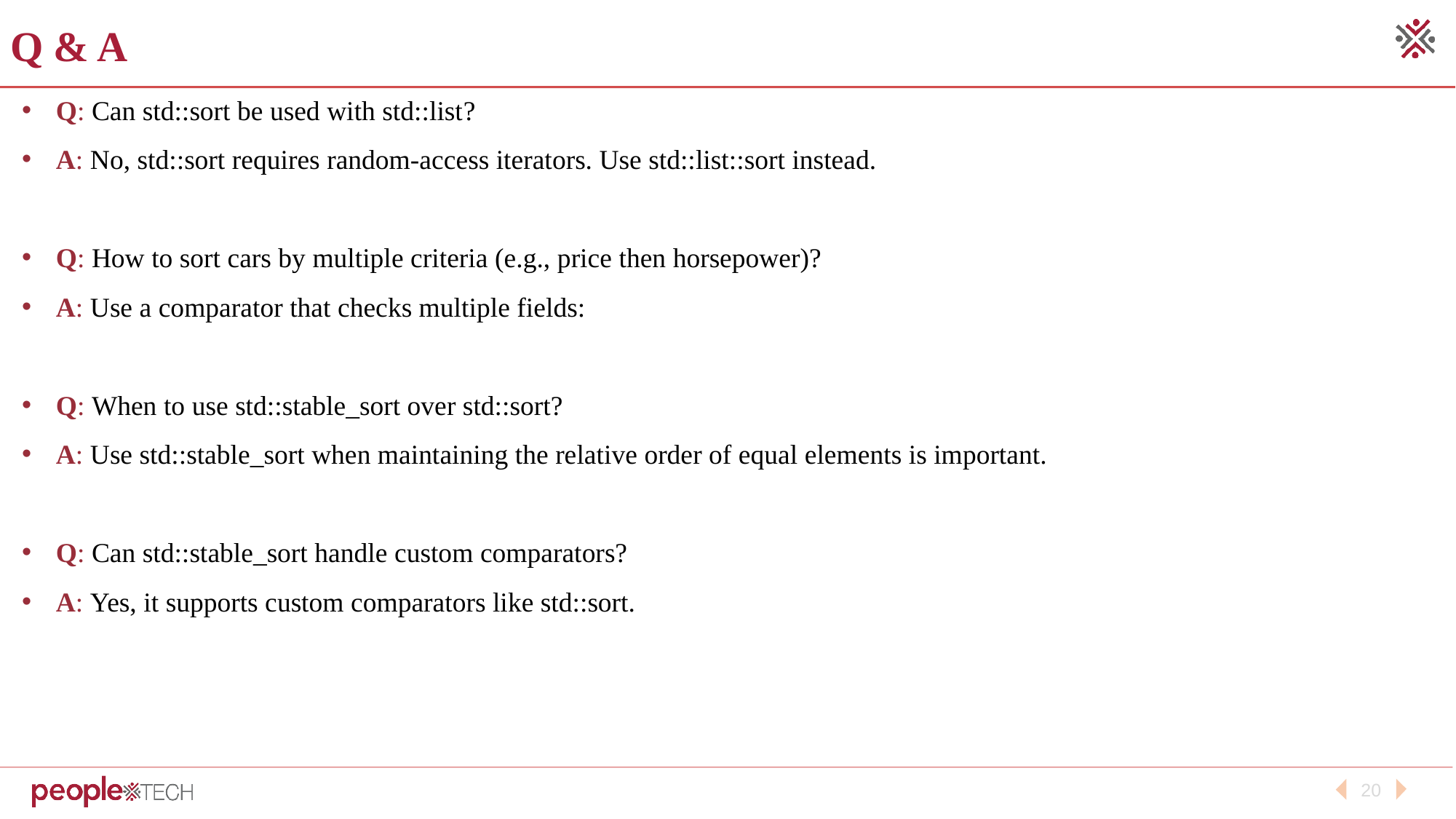

Q & A

Q: Can std::sort be used with std::list?
A: No, std::sort requires random-access iterators. Use std::list::sort instead.

Q: How to sort cars by multiple criteria (e.g., price then horsepower)?
A: Use a comparator that checks multiple fields:

Q: When to use std::stable_sort over std::sort?
A: Use std::stable_sort when maintaining the relative order of equal elements is important.

Q: Can std::stable_sort handle custom comparators?
A: Yes, it supports custom comparators like std::sort.